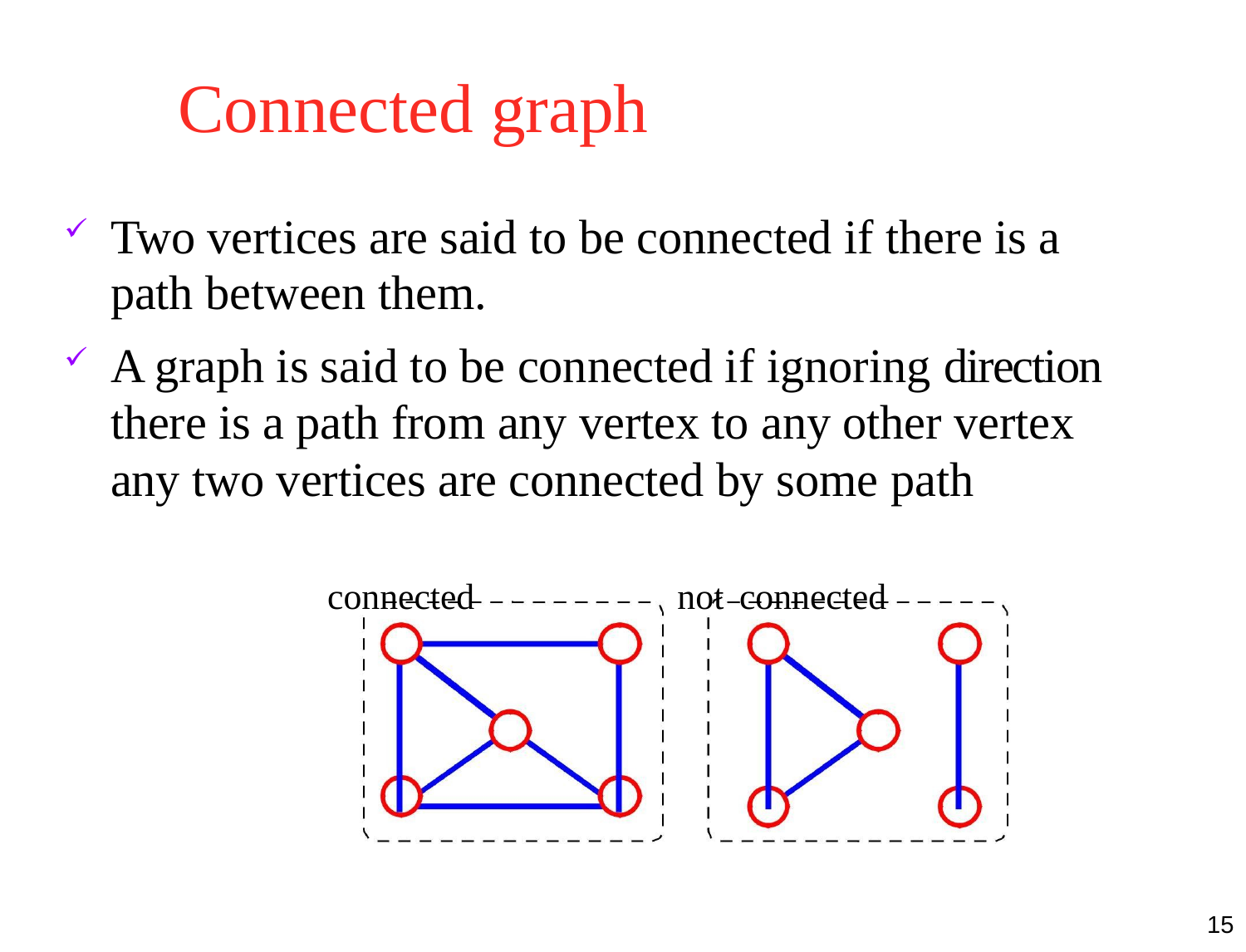

# Connected graph
Two vertices are said to be connected if there is a  path between them.
A graph is said to be connected if ignoring direction  there is a path from any vertex to any other vertex  any two vertices are connected by some path

connected	not connected

15